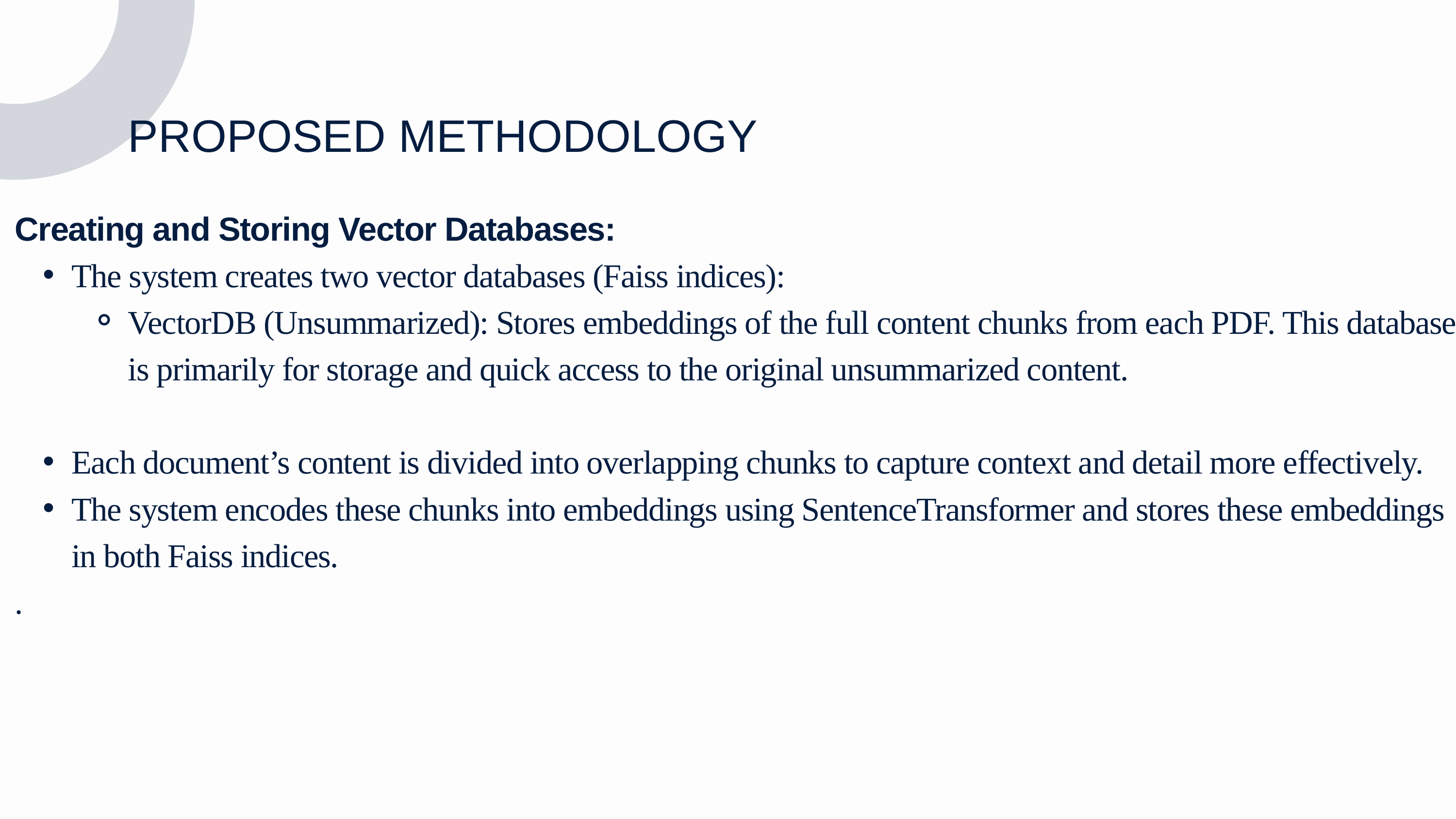

PROPOSED METHODOLOGY
Creating and Storing Vector Databases:
The system creates two vector databases (Faiss indices):
VectorDB (Unsummarized): Stores embeddings of the full content chunks from each PDF. This database is primarily for storage and quick access to the original unsummarized content.

Each document’s content is divided into overlapping chunks to capture context and detail more effectively.
The system encodes these chunks into embeddings using SentenceTransformer and stores these embeddings in both Faiss indices.
.

Lorem ipsum dolor sit amet, consectetur adipiscing elit. Nullam laoreet risus fringilla, egestas elit a, consequat augue. Phasellus sollicitudin felis mi, quis egestas ex ornare sed.